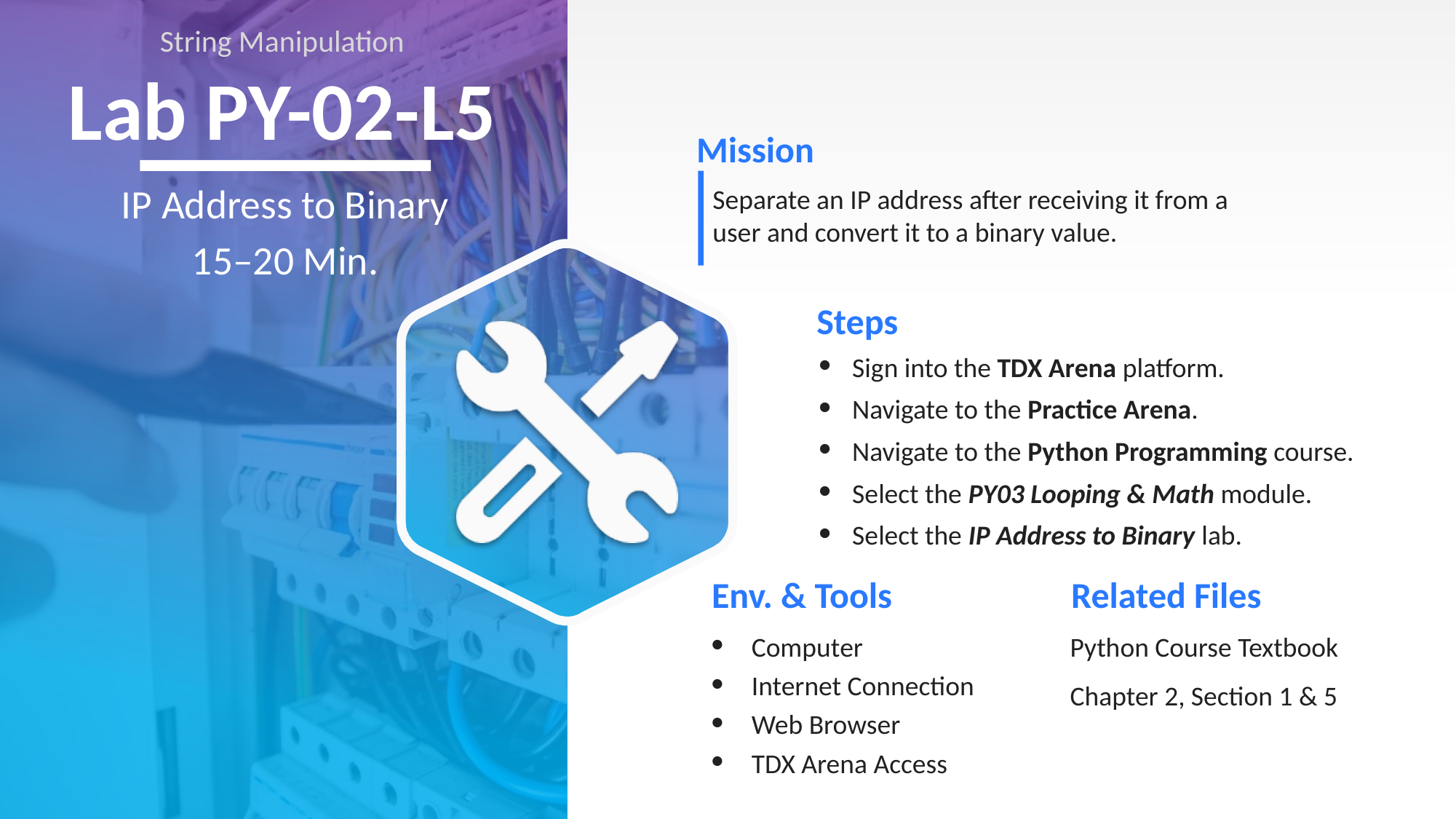

String Manipulation
# Lab PY-02-L5
Separate an IP address after receiving it from a user and convert it to a binary value.
IP Address to Binary
15–20 Min.
Sign into the TDX Arena platform.
Navigate to the Practice Arena.
Navigate to the Python Programming course.
Select the PY03 Looping & Math module.
Select the IP Address to Binary lab.
Computer
Internet Connection
Web Browser
TDX Arena Access
Python Course Textbook
Chapter 2, Section 1 & 5